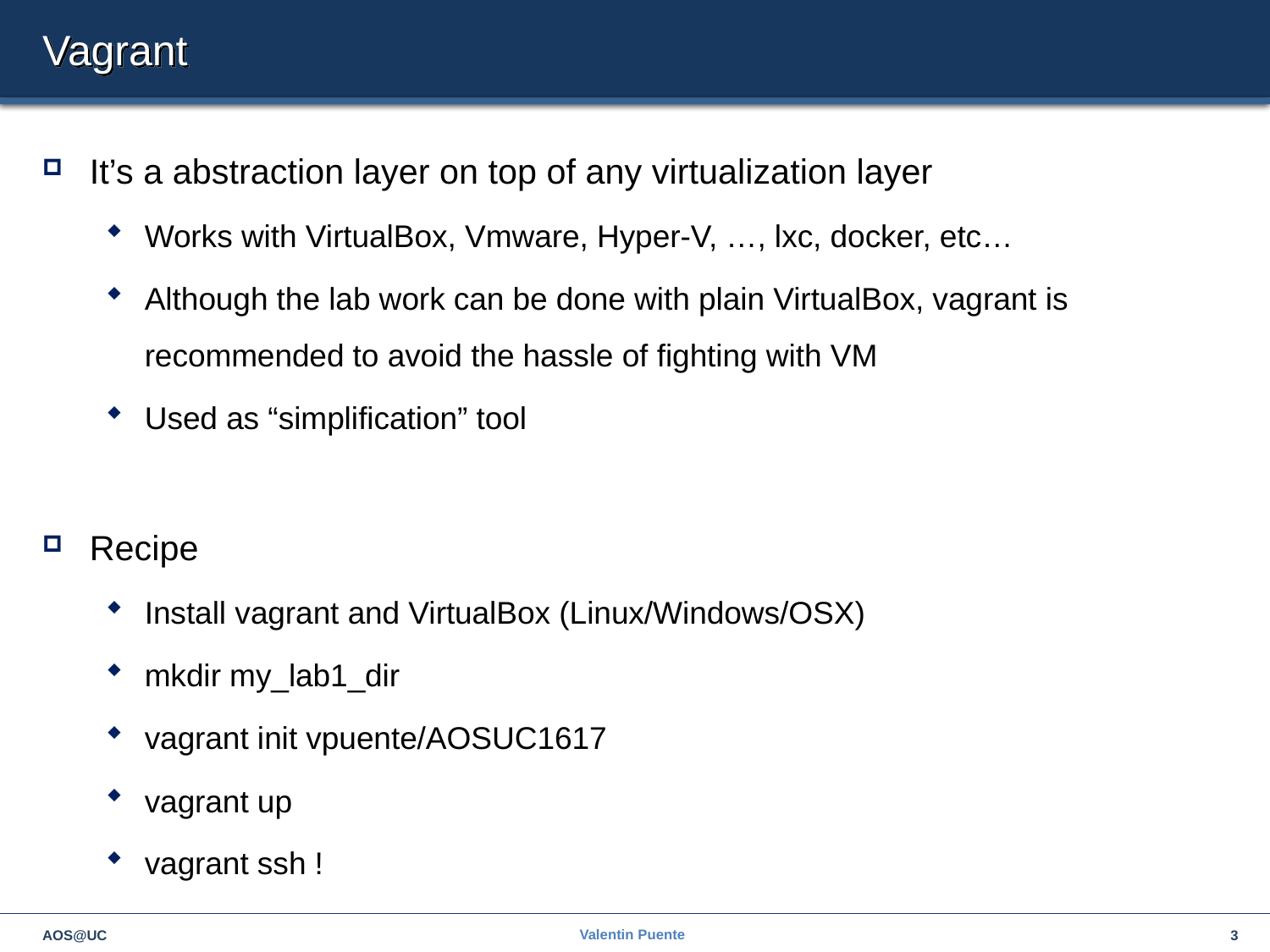

# Vagrant
It’s a abstraction layer on top of any virtualization layer
Works with VirtualBox, Vmware, Hyper-V, …, lxc, docker, etc…
Although the lab work can be done with plain VirtualBox, vagrant is recommended to avoid the hassle of fighting with VM
Used as “simplification” tool

Recipe
Install vagrant and VirtualBox (Linux/Windows/OSX)
mkdir my_lab1_dir
vagrant init vpuente/AOSUC1617
vagrant up
vagrant ssh !
AOS@UC
Valentin Puente
3